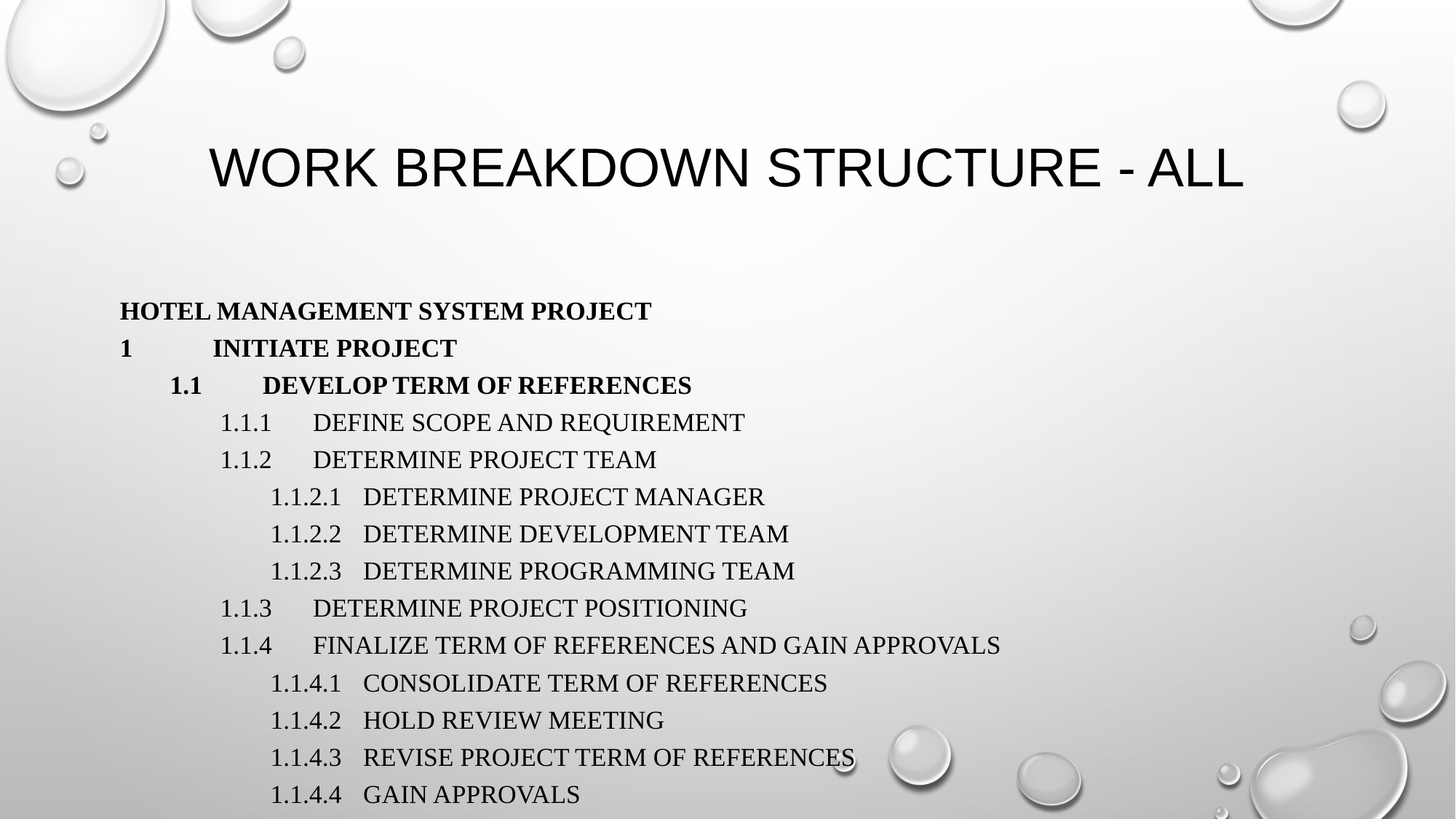

# Work breakdown structure - all
Hotel Management System Project
1	Initiate Project
1.1	Develop Term of References
1.1.1	Define Scope and Requirement
1.1.2	Determine Project Team
1.1.2.1	Determine Project Manager
1.1.2.2	Determine Development Team
1.1.2.3	Determine Programming Team
1.1.3	Determine Project Positioning
1.1.4	Finalize Term of References and Gain Approvals
1.1.4.1	Consolidate Term of References
1.1.4.2	Hold Review Meeting
1.1.4.3	Revise Project Term of References
1.1.4.4	Gain Approvals